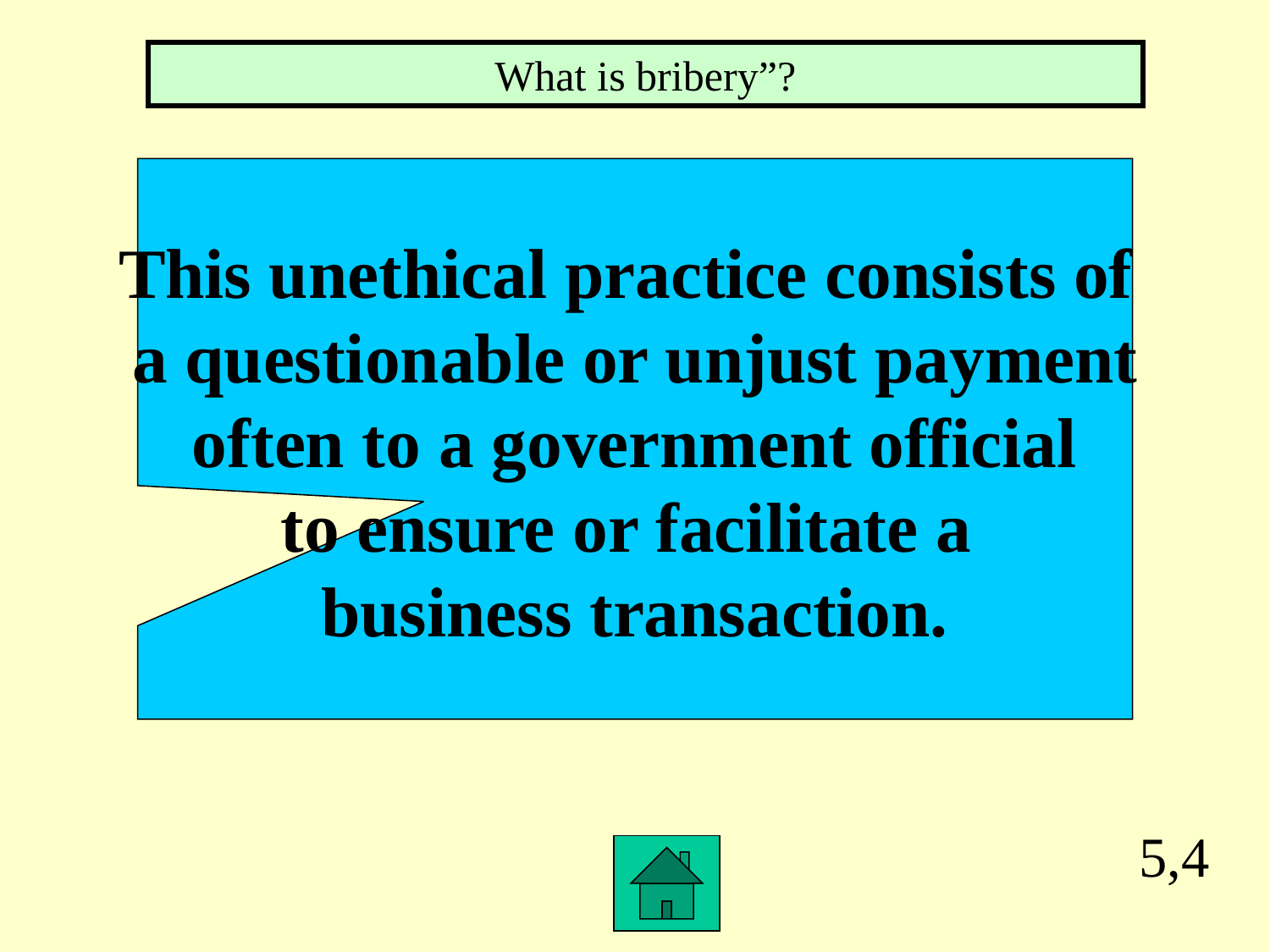

What is bribery”?
This unethical practice consists of
a questionable or unjust payment
often to a government official
to ensure or facilitate a
business transaction.
5,4